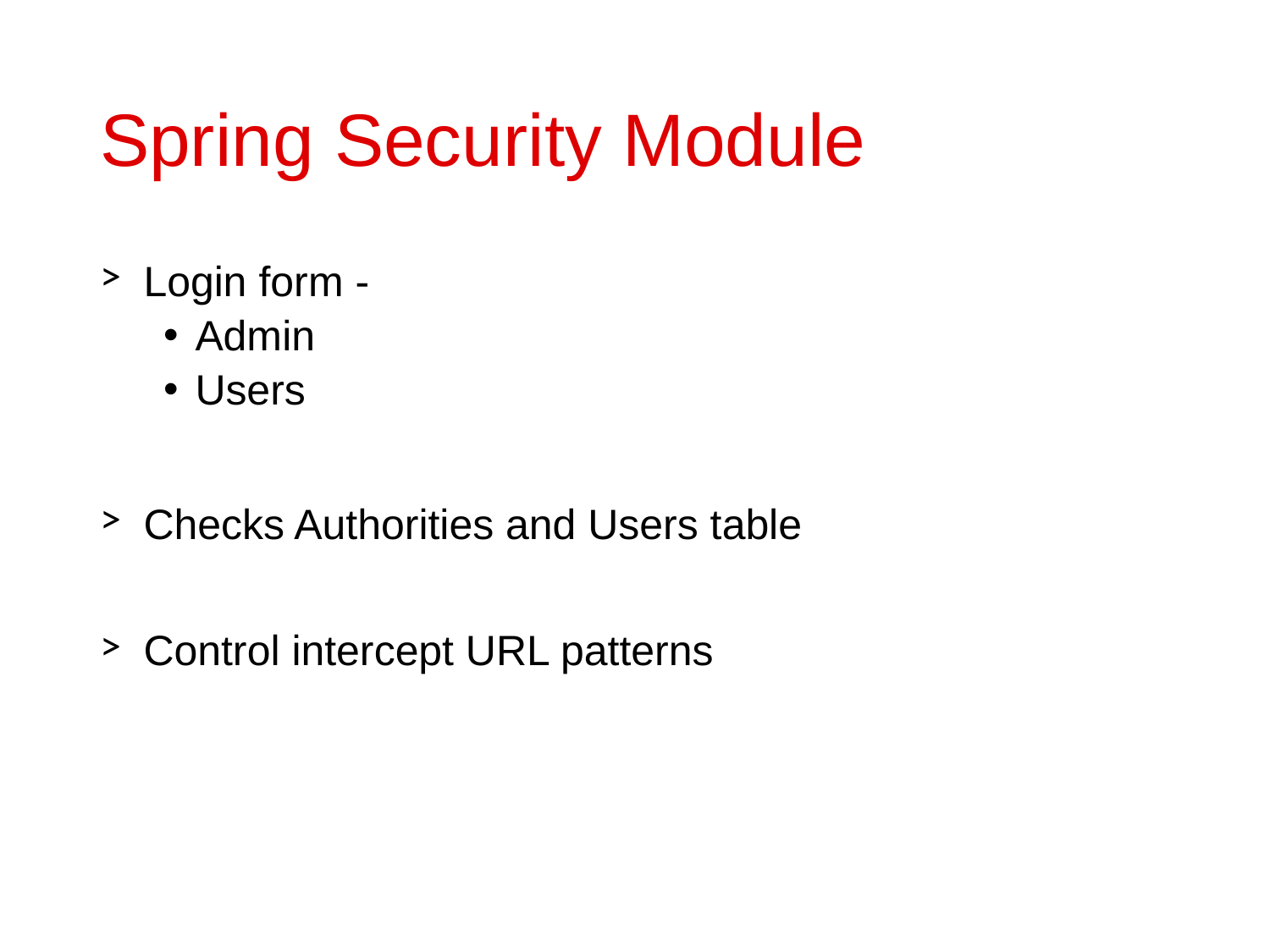

# Spring Security Module
 Login form -
Admin
Users

 Checks Authorities and Users table

 Control intercept URL patterns